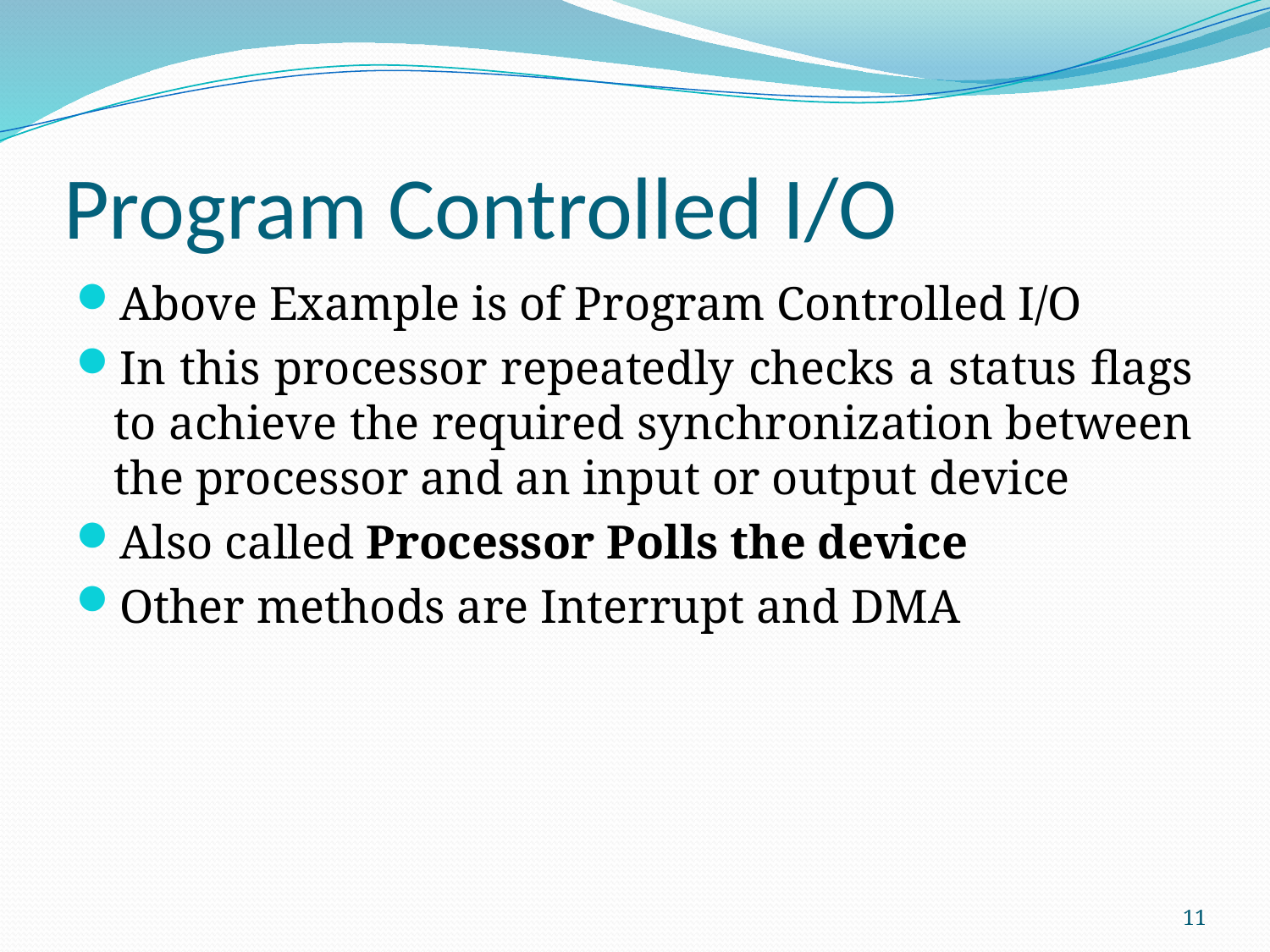

# Program Controlled I/O
Above Example is of Program Controlled I/O
In this processor repeatedly checks a status flags to achieve the required synchronization between the processor and an input or output device
Also called Processor Polls the device
Other methods are Interrupt and DMA
11